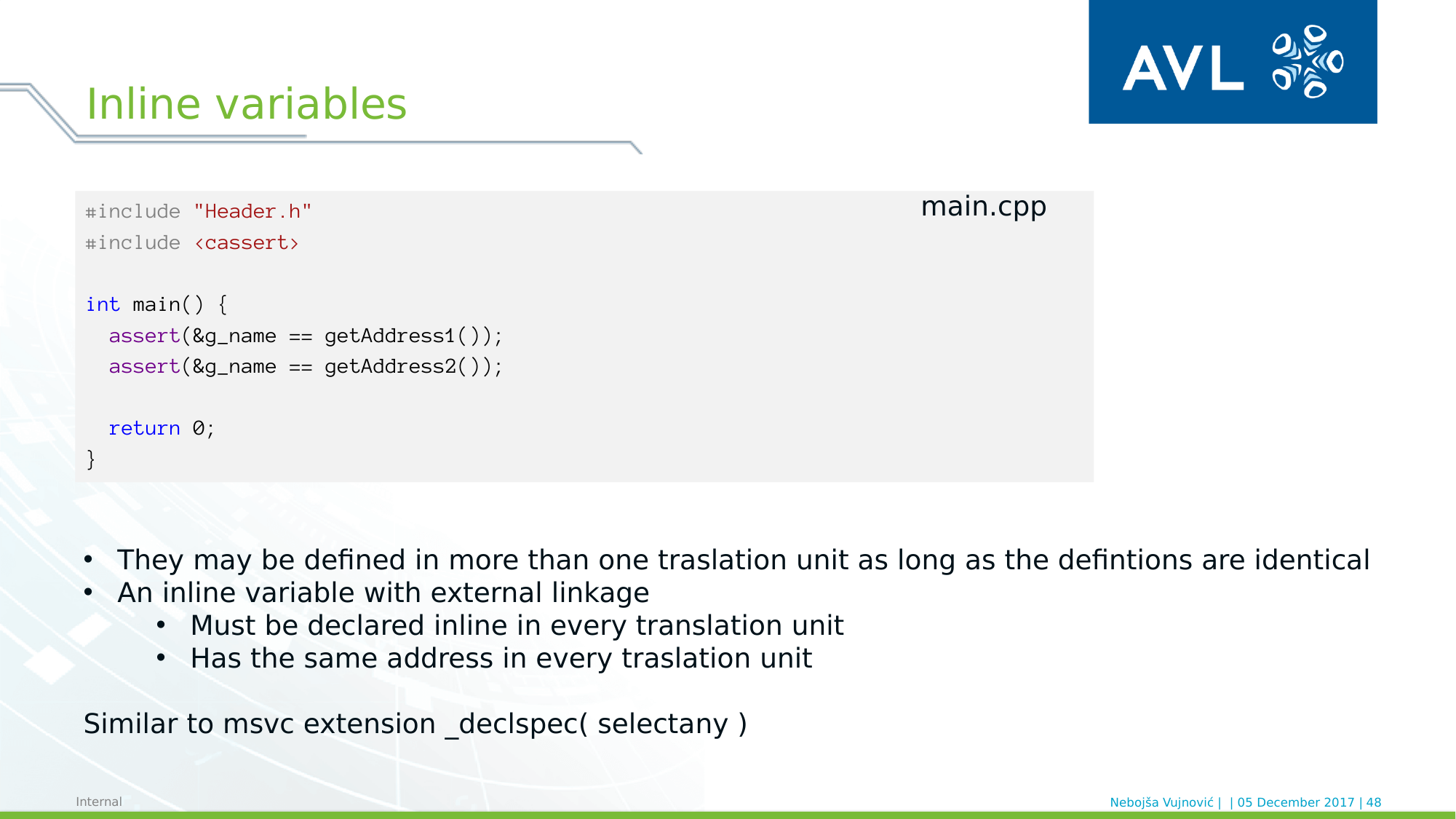

# Inline variables
main.cpp
#include "Header.h"
#include <cassert>

int main() {
  assert(&g_name == getAddress1());
  assert(&g_name == getAddress2());

  return 0;
}
They may be defined in more than one traslation unit as long as the defintions are identical
An inline variable with external linkage
Must be declared inline in every translation unit
Has the same address in every traslation unit

Similar to msvc extension _declspec( selectany )